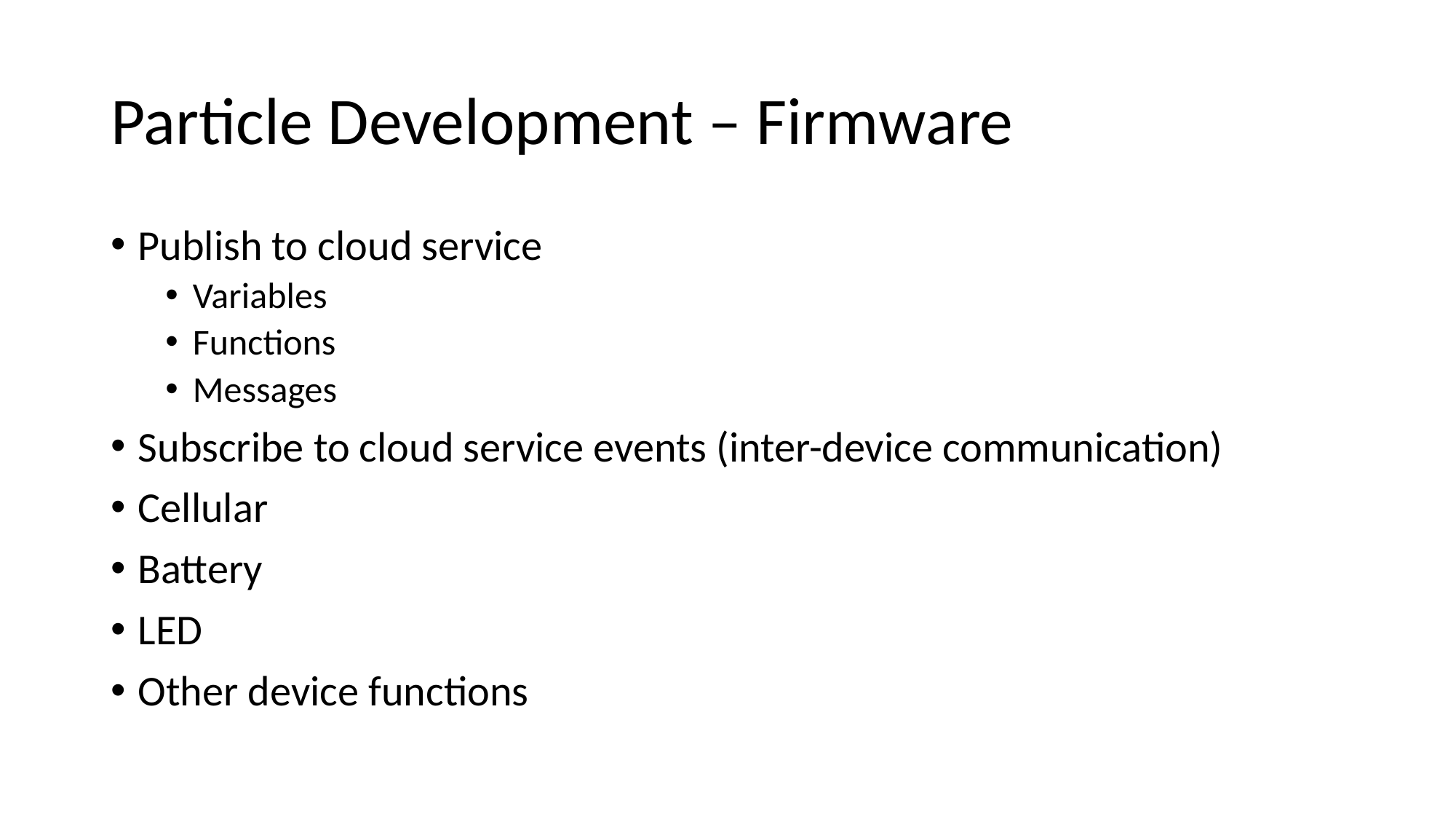

# Particle Development – Firmware
Publish to cloud service
Variables
Functions
Messages
Subscribe to cloud service events (inter-device communication)
Cellular
Battery
LED
Other device functions